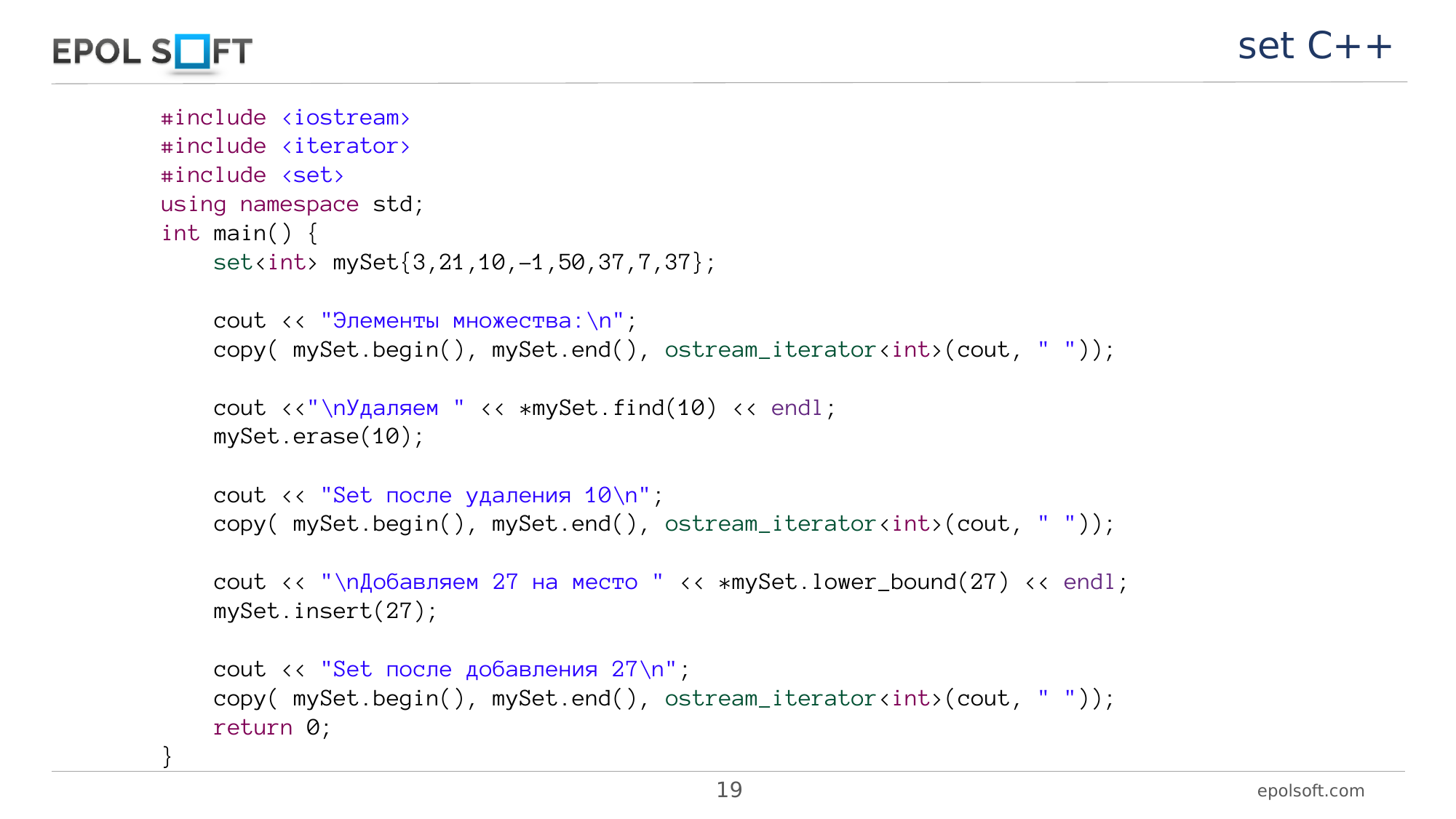

set С++
#include <iostream>
#include <iterator>
#include <set>
using namespace std;
int main() {
    set<int> mySet{3,21,10,-1,50,37,7,37};

    cout << "Элементы множества:\n";
    copy( mySet.begin(), mySet.end(), ostream_iterator<int>(cout, " "));

    cout <<"\nУдаляем " << *mySet.find(10) << endl;
    mySet.erase(10);

    cout << "Set после удаления 10\n";
    copy( mySet.begin(), mySet.end(), ostream_iterator<int>(cout, " "));

    cout << "\nДобавляем 27 на место " << *mySet.lower_bound(27) << endl;
    mySet.insert(27);

    cout << "Set после добавления 27\n";
    copy( mySet.begin(), mySet.end(), ostream_iterator<int>(cout, " "));
    return 0;
}
19